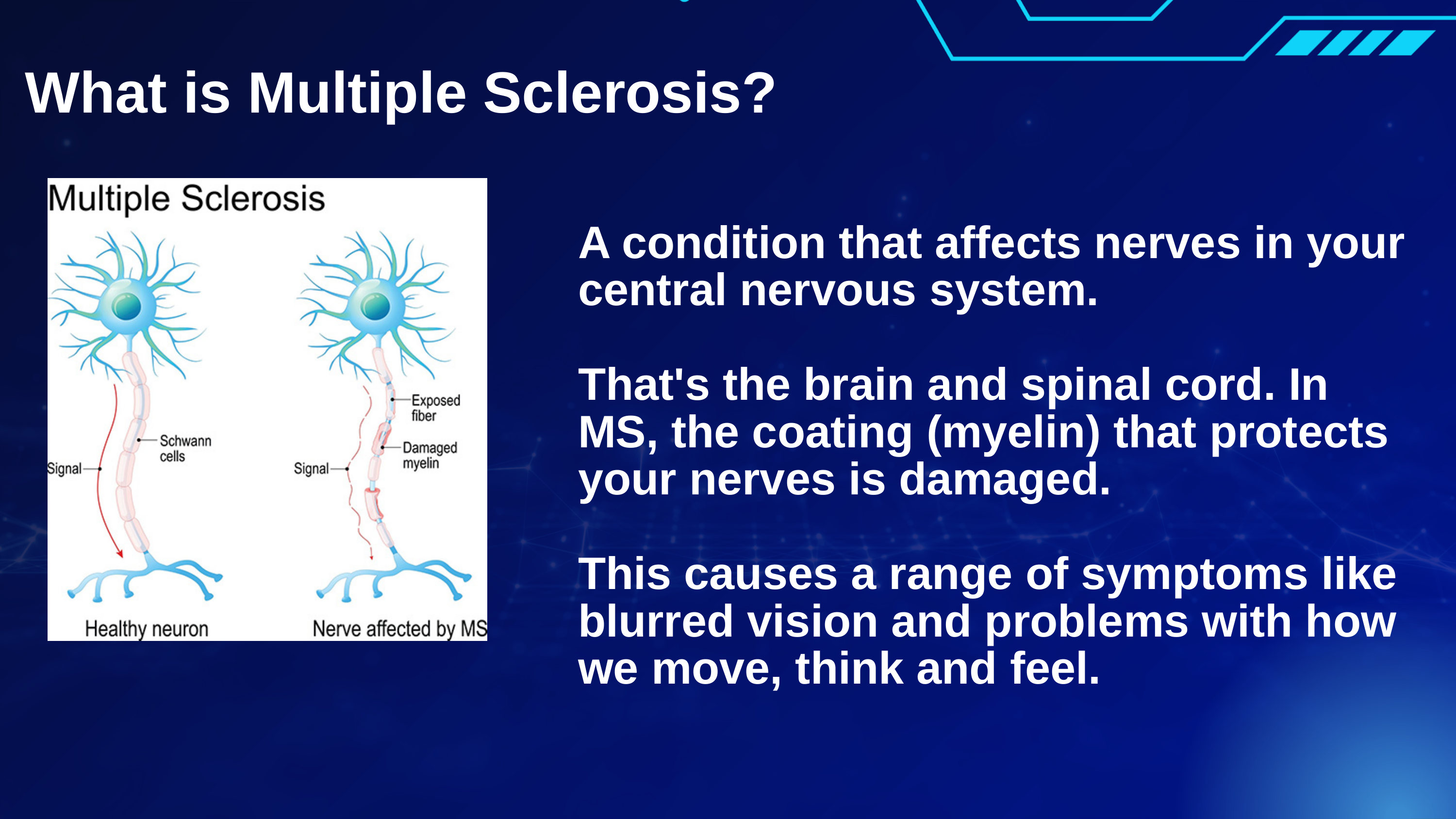

What is Multiple Sclerosis?

A condition that affects nerves in your central nervous system.

That's the brain and spinal cord. In MS, the coating (myelin) that protects your nerves is damaged.

This causes a range of symptoms like blurred vision and problems with how we move, think and feel.